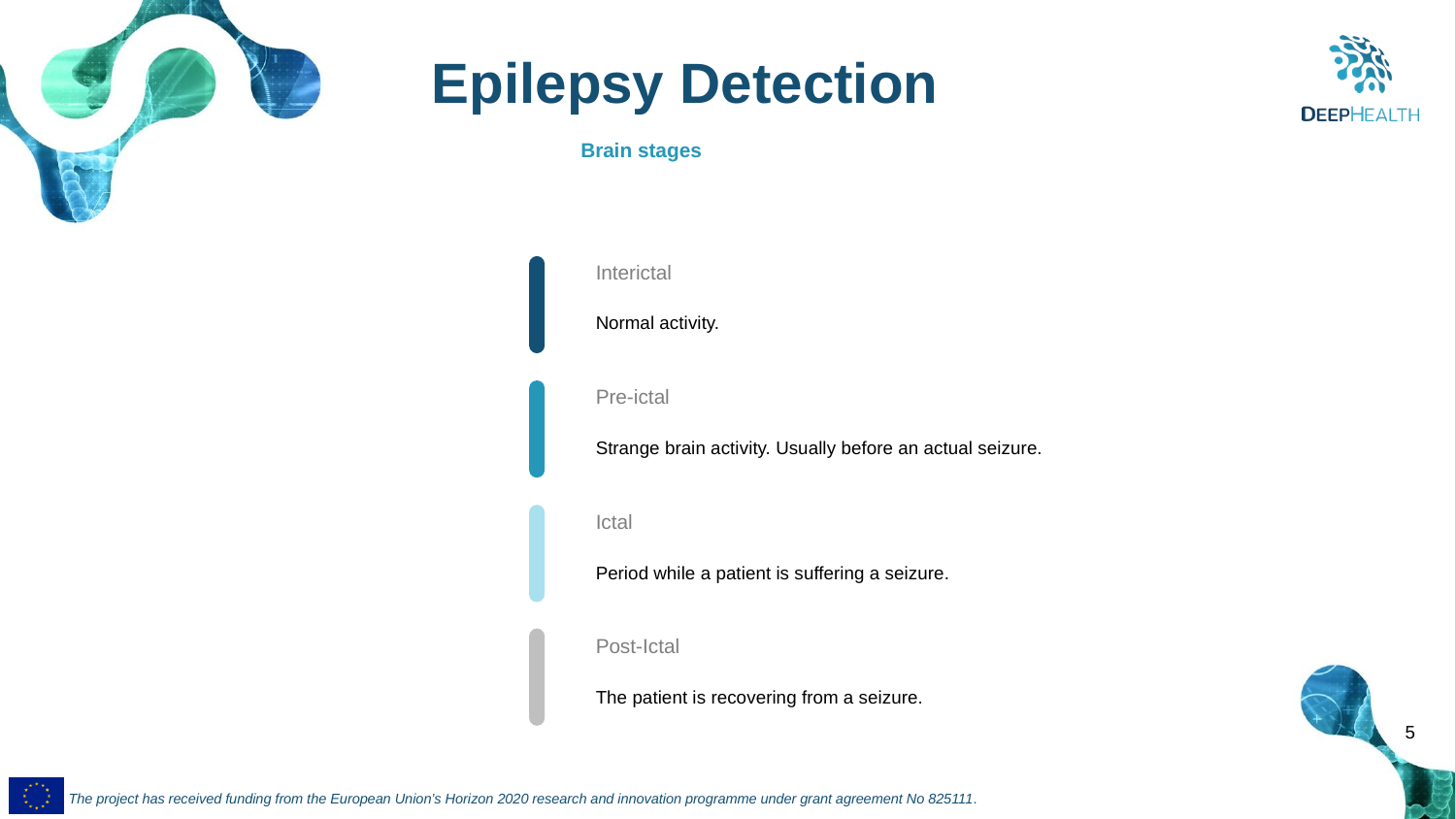

Epilepsy Detection
Brain stages
Interictal
Normal activity.
Pre-ictal
Strange brain activity. Usually before an actual seizure.
Ictal
Period while a patient is suffering a seizure.
Post-Ictal
The patient is recovering from a seizure.